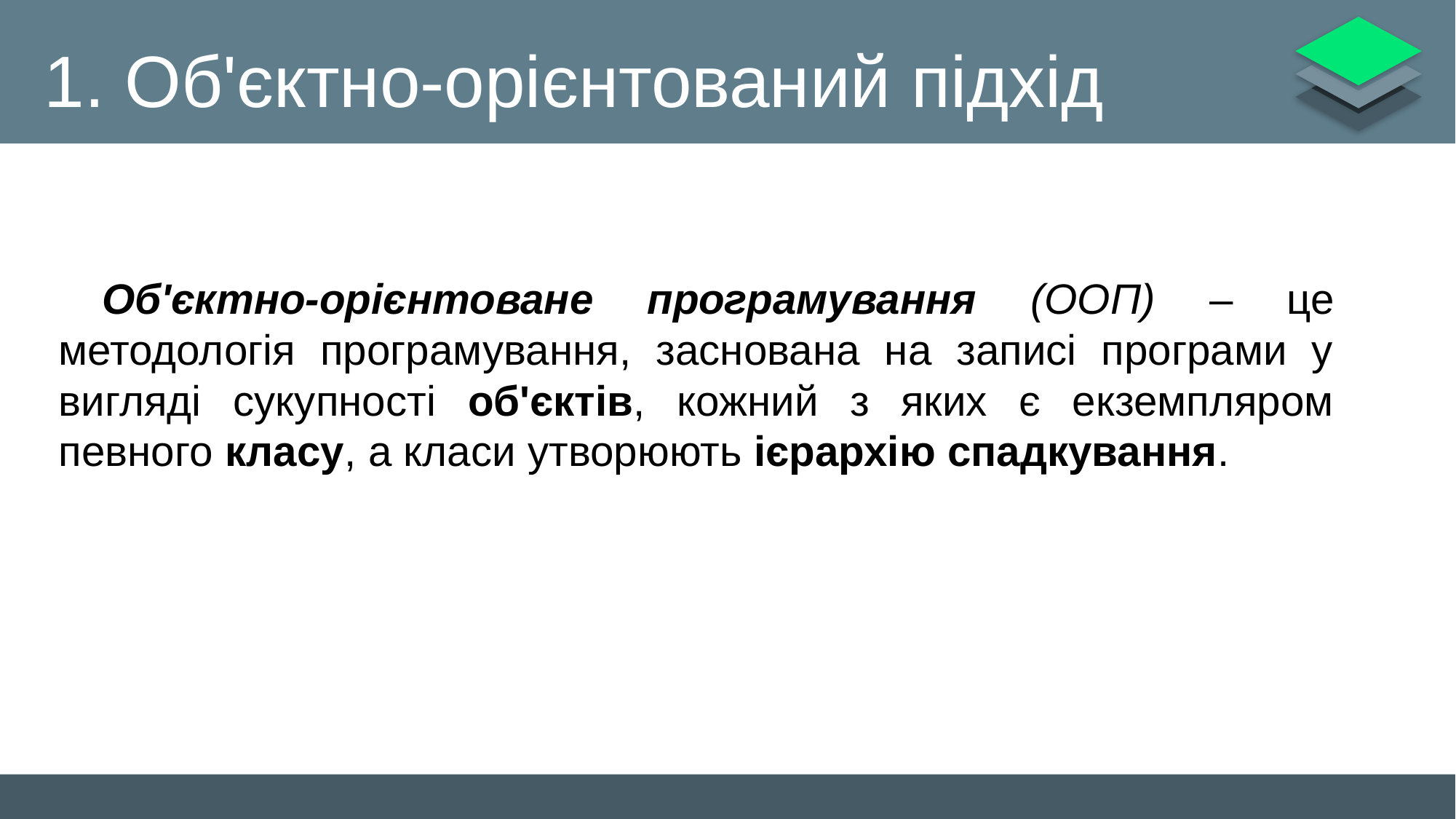

# 1. Об'єктно-орієнтований підхід
Об'єктно-орієнтоване програмування (ООП) – це методологія програмування, заснована на записі програми у вигляді сукупності об'єктів, кожний з яких є екземпляром певного класу, а класи утворюють ієрархію спадкування.